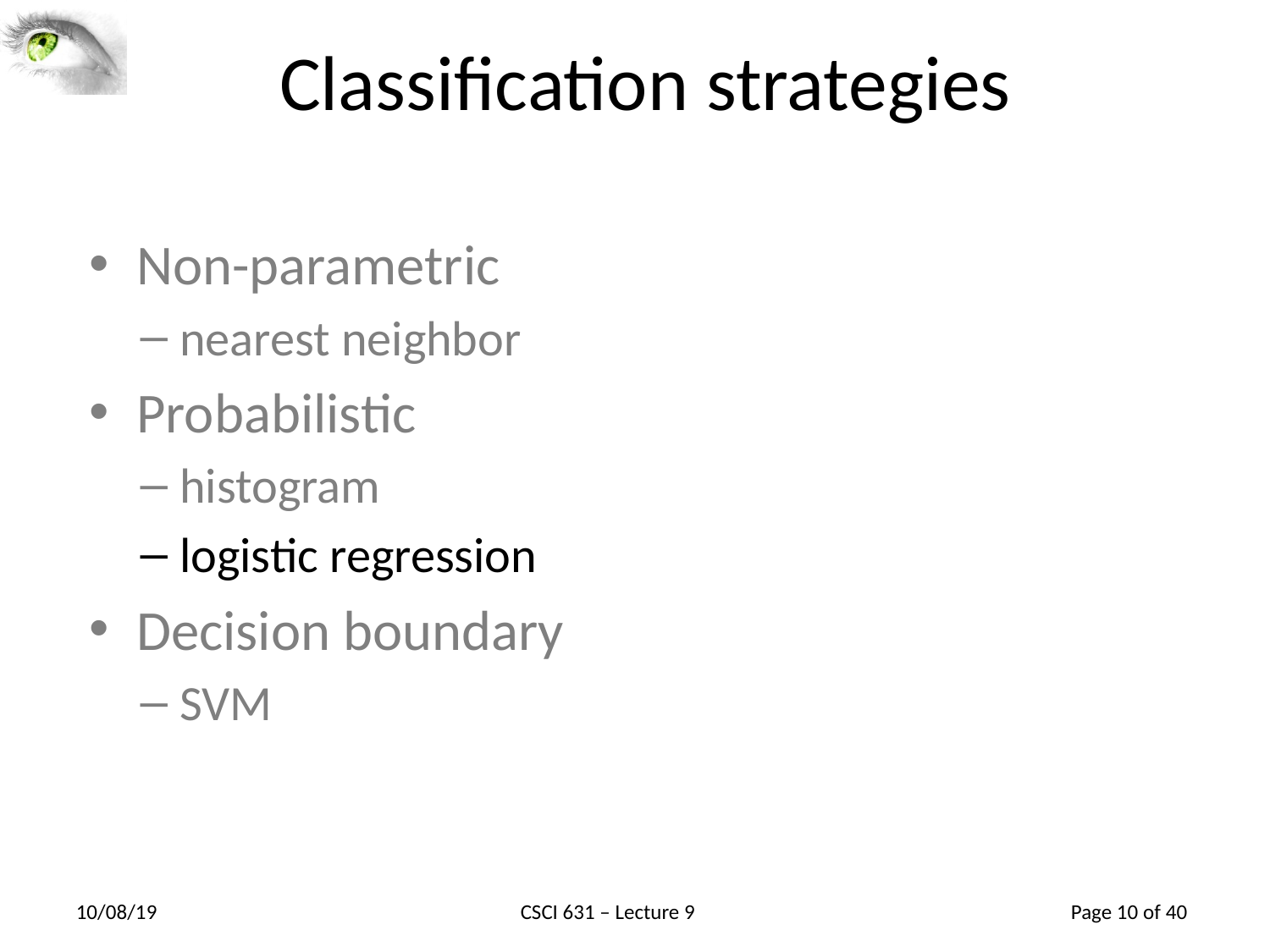

# Classification strategies
Non-parametric
nearest neighbor
Probabilistic
histogram
logistic regression
Decision boundary
SVM